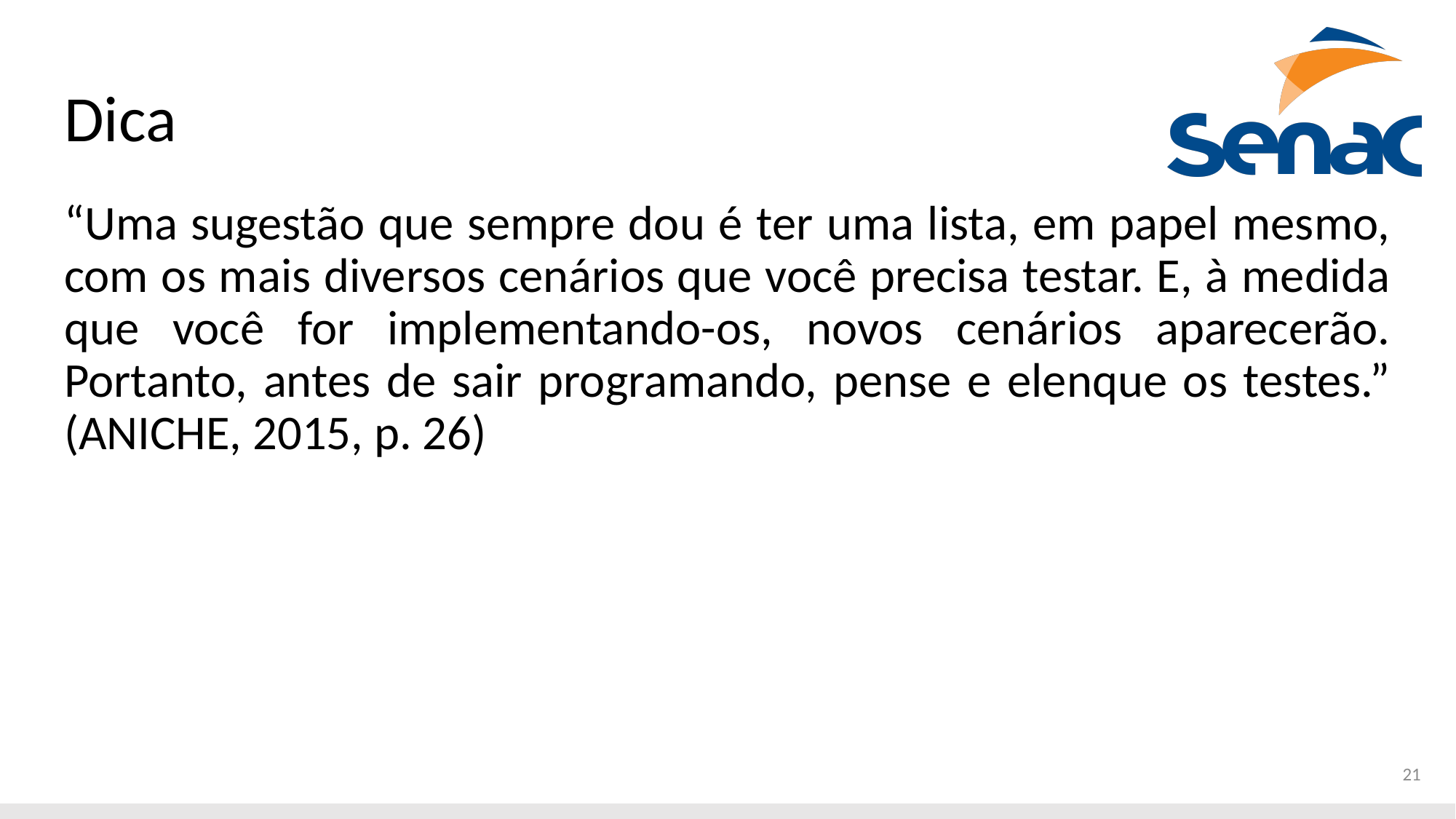

# Dica
“Uma sugestão que sempre dou é ter uma lista, em papel mesmo, com os mais diversos cenários que você precisa testar. E, à medida que você for implementando-os, novos cenários aparecerão. Portanto, antes de sair programando, pense e elenque os testes.” (ANICHE, 2015, p. 26)

21